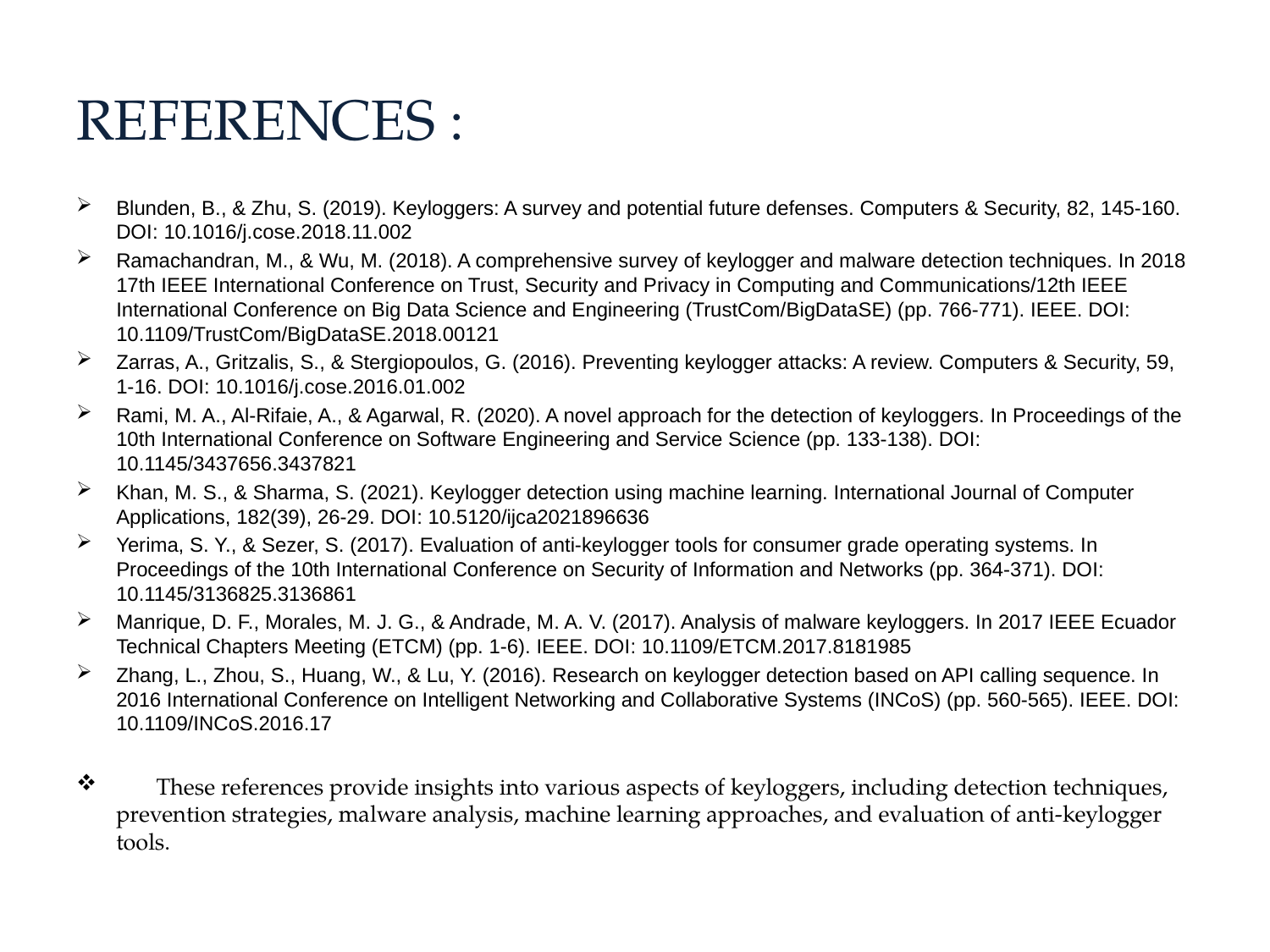

# REFERENCES :
Blunden, B., & Zhu, S. (2019). Keyloggers: A survey and potential future defenses. Computers & Security, 82, 145-160. DOI: 10.1016/j.cose.2018.11.002
Ramachandran, M., & Wu, M. (2018). A comprehensive survey of keylogger and malware detection techniques. In 2018 17th IEEE International Conference on Trust, Security and Privacy in Computing and Communications/12th IEEE International Conference on Big Data Science and Engineering (TrustCom/BigDataSE) (pp. 766-771). IEEE. DOI: 10.1109/TrustCom/BigDataSE.2018.00121
Zarras, A., Gritzalis, S., & Stergiopoulos, G. (2016). Preventing keylogger attacks: A review. Computers & Security, 59, 1-16. DOI: 10.1016/j.cose.2016.01.002
Rami, M. A., Al-Rifaie, A., & Agarwal, R. (2020). A novel approach for the detection of keyloggers. In Proceedings of the 10th International Conference on Software Engineering and Service Science (pp. 133-138). DOI: 10.1145/3437656.3437821
Khan, M. S., & Sharma, S. (2021). Keylogger detection using machine learning. International Journal of Computer Applications, 182(39), 26-29. DOI: 10.5120/ijca2021896636
Yerima, S. Y., & Sezer, S. (2017). Evaluation of anti-keylogger tools for consumer grade operating systems. In Proceedings of the 10th International Conference on Security of Information and Networks (pp. 364-371). DOI: 10.1145/3136825.3136861
Manrique, D. F., Morales, M. J. G., & Andrade, M. A. V. (2017). Analysis of malware keyloggers. In 2017 IEEE Ecuador Technical Chapters Meeting (ETCM) (pp. 1-6). IEEE. DOI: 10.1109/ETCM.2017.8181985
Zhang, L., Zhou, S., Huang, W., & Lu, Y. (2016). Research on keylogger detection based on API calling sequence. In 2016 International Conference on Intelligent Networking and Collaborative Systems (INCoS) (pp. 560-565). IEEE. DOI: 10.1109/INCoS.2016.17

       These references provide insights into various aspects of keyloggers, including detection techniques, prevention strategies, malware analysis, machine learning approaches, and evaluation of anti-keylogger tools.